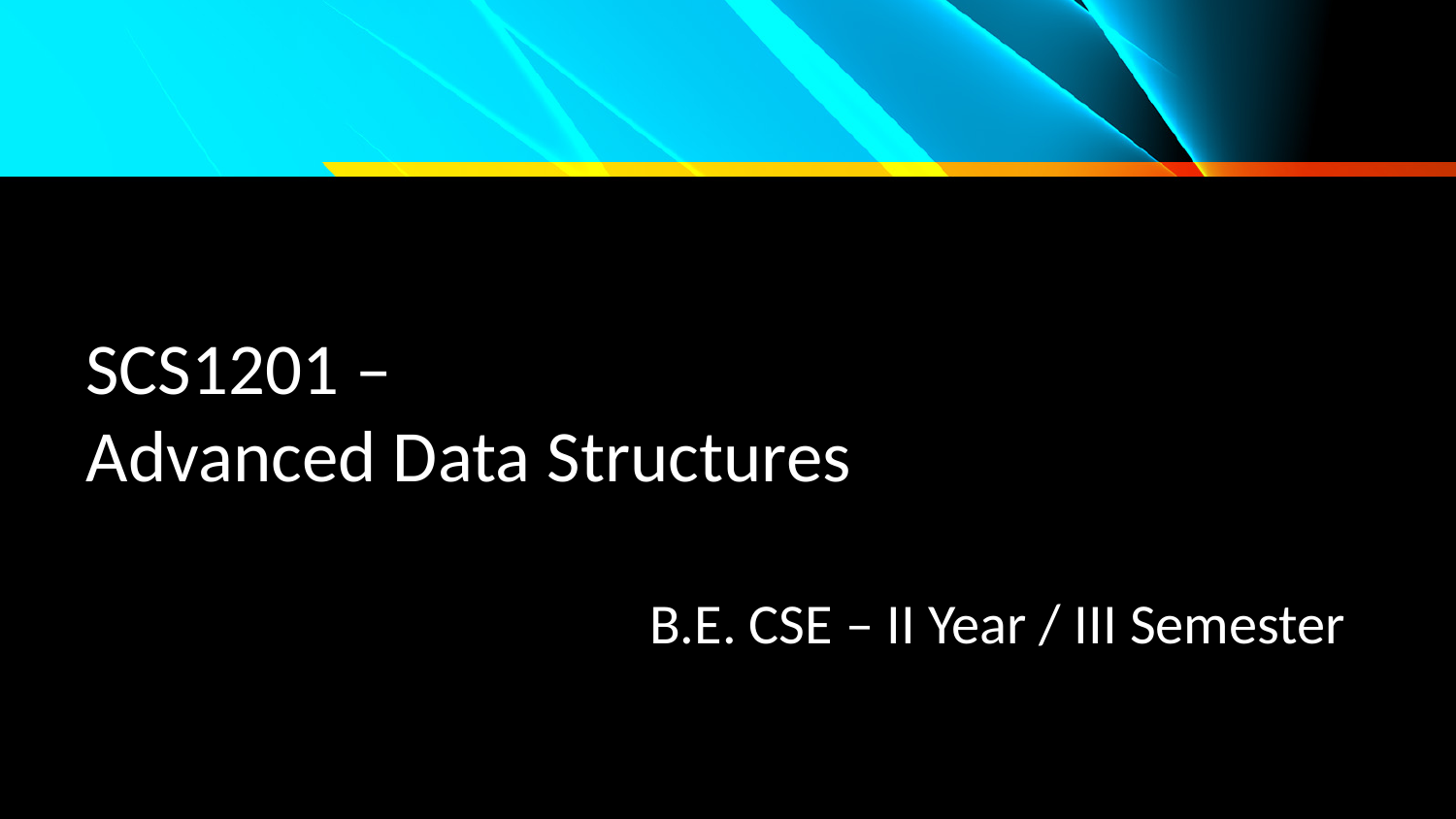

# SCS1201 – Advanced Data Structures
B.E. CSE – II Year / III Semester